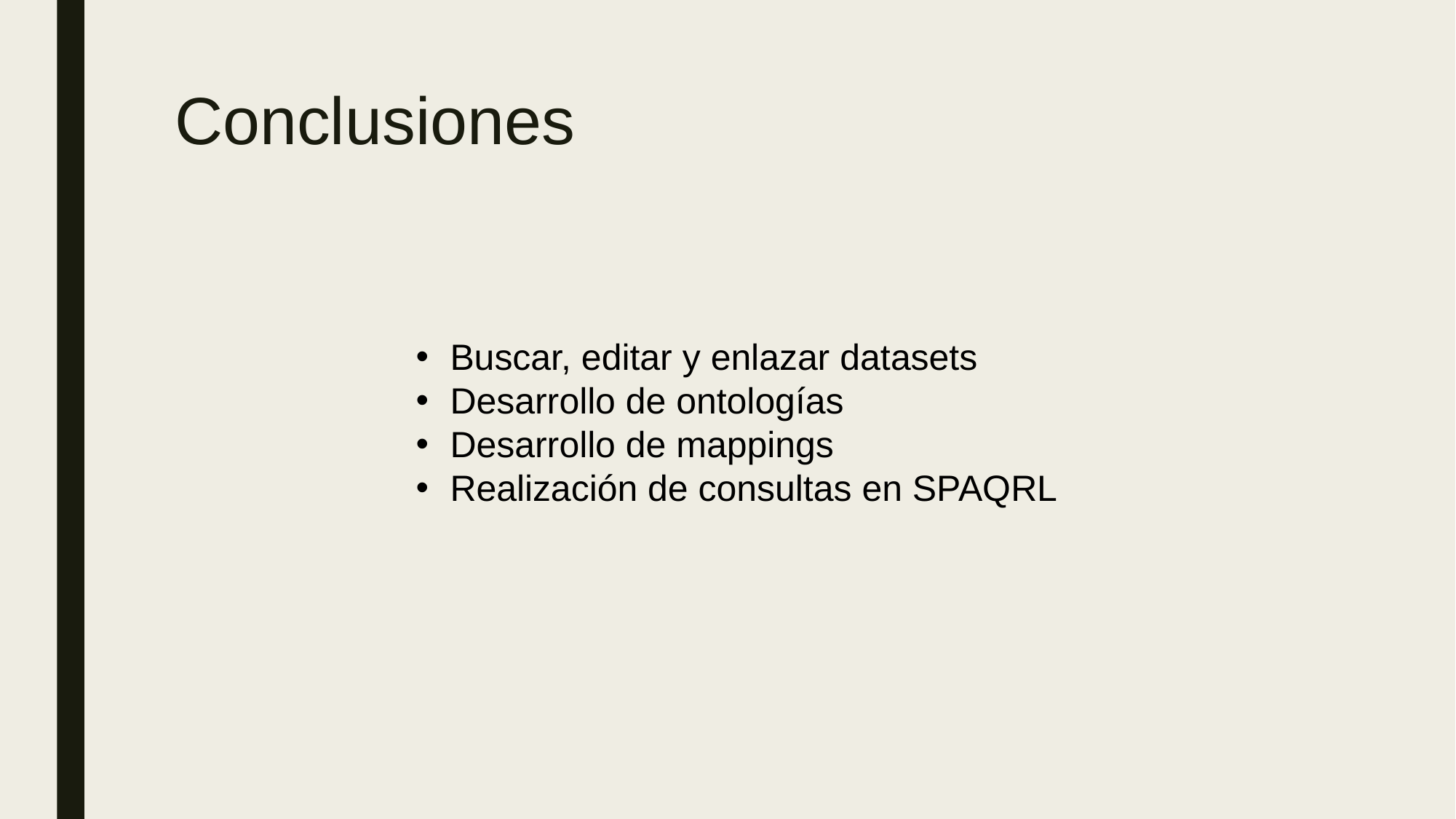

# Conclusiones
Buscar, editar y enlazar datasets
Desarrollo de ontologías
Desarrollo de mappings
Realización de consultas en SPAQRL